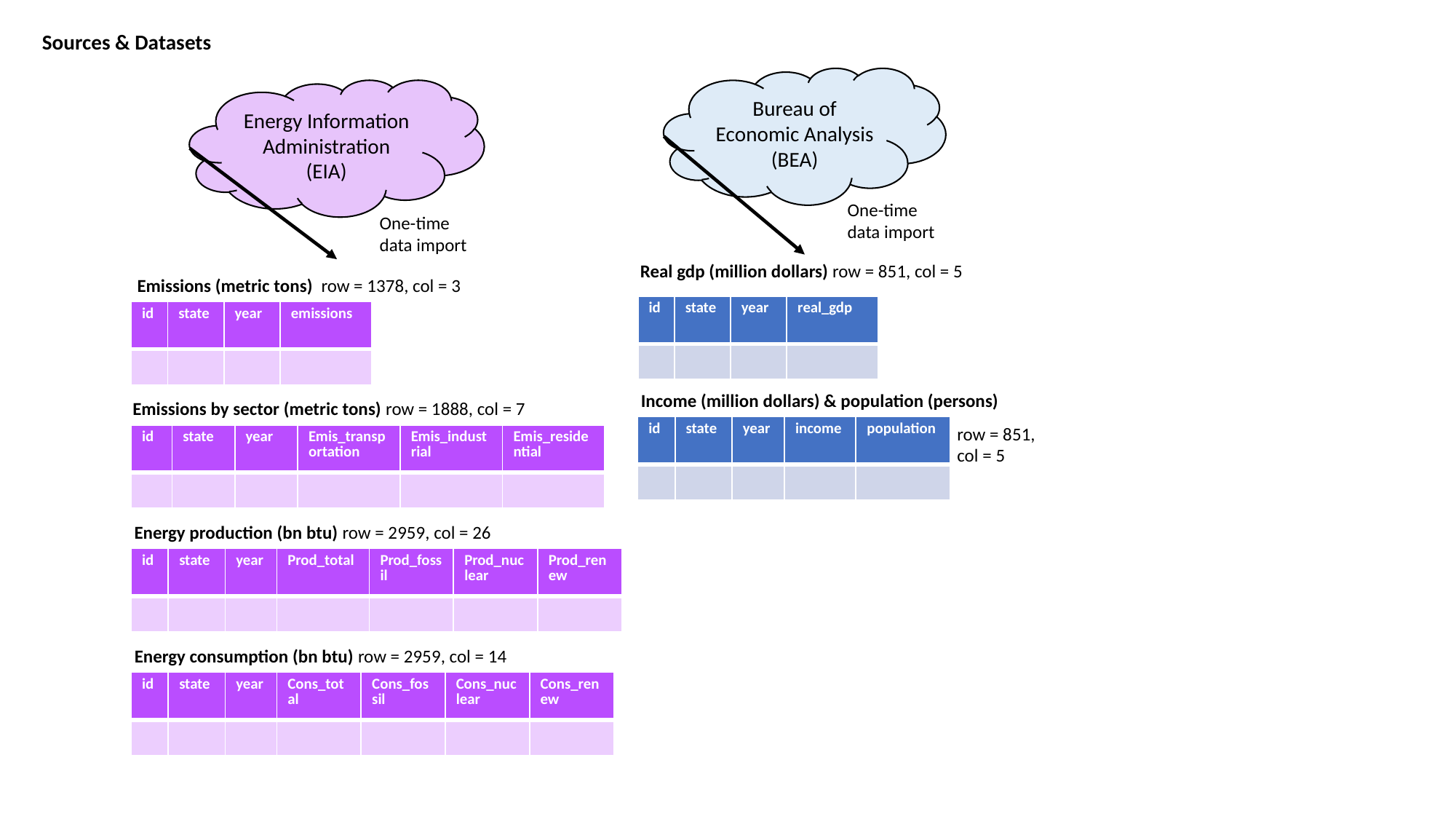

Sources & Datasets
Bureau of Economic Analysis (BEA)
Energy Information Administration (EIA)
One-time data import
One-time data import
Real gdp (million dollars) row = 851, col = 5
Emissions (metric tons)  row = 1378, col = 3
| id | state | year | real\_gdp |
| --- | --- | --- | --- |
|  |  |  |  |
| id | state | year | emissions |
| --- | --- | --- | --- |
|  |  |  |  |
Income (million dollars) & population (persons)
Emissions by sector (metric tons) row = 1888, col = 7
| id | state | year | income | population |
| --- | --- | --- | --- | --- |
|  |  |  |  |  |
row = 851,
col = 5
| id | state | year | Emis\_transportation | Emis\_industrial | Emis\_residential |
| --- | --- | --- | --- | --- | --- |
|  |  |  |  |  |  |
Energy production (bn btu) row = 2959, col = 26
| id | state | year | Prod\_total | Prod\_fossil | Prod\_nuclear | Prod\_renew |
| --- | --- | --- | --- | --- | --- | --- |
|  |  |  |  |  |  |  |
Energy consumption (bn btu) row = 2959, col = 14
| id | state | year | Cons\_total | Cons\_fossil | Cons\_nuclear | Cons\_renew |
| --- | --- | --- | --- | --- | --- | --- |
|  |  |  |  |  |  |  |